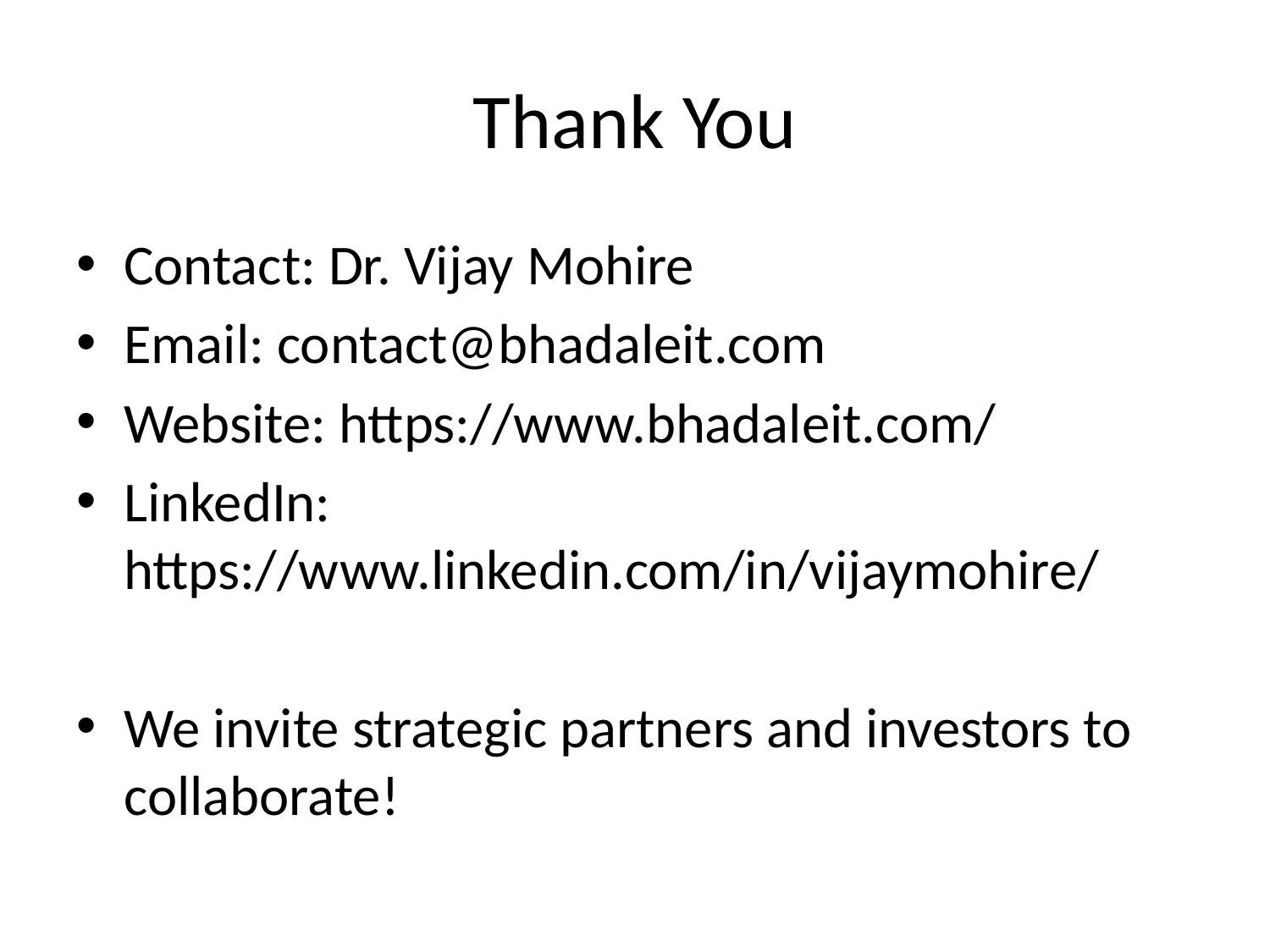

# Thank You
Contact: Dr. Vijay Mohire
Email: contact@bhadaleit.com
Website: https://www.bhadaleit.com/
LinkedIn: https://www.linkedin.com/in/vijaymohire/

We invite strategic partners and investors to collaborate!